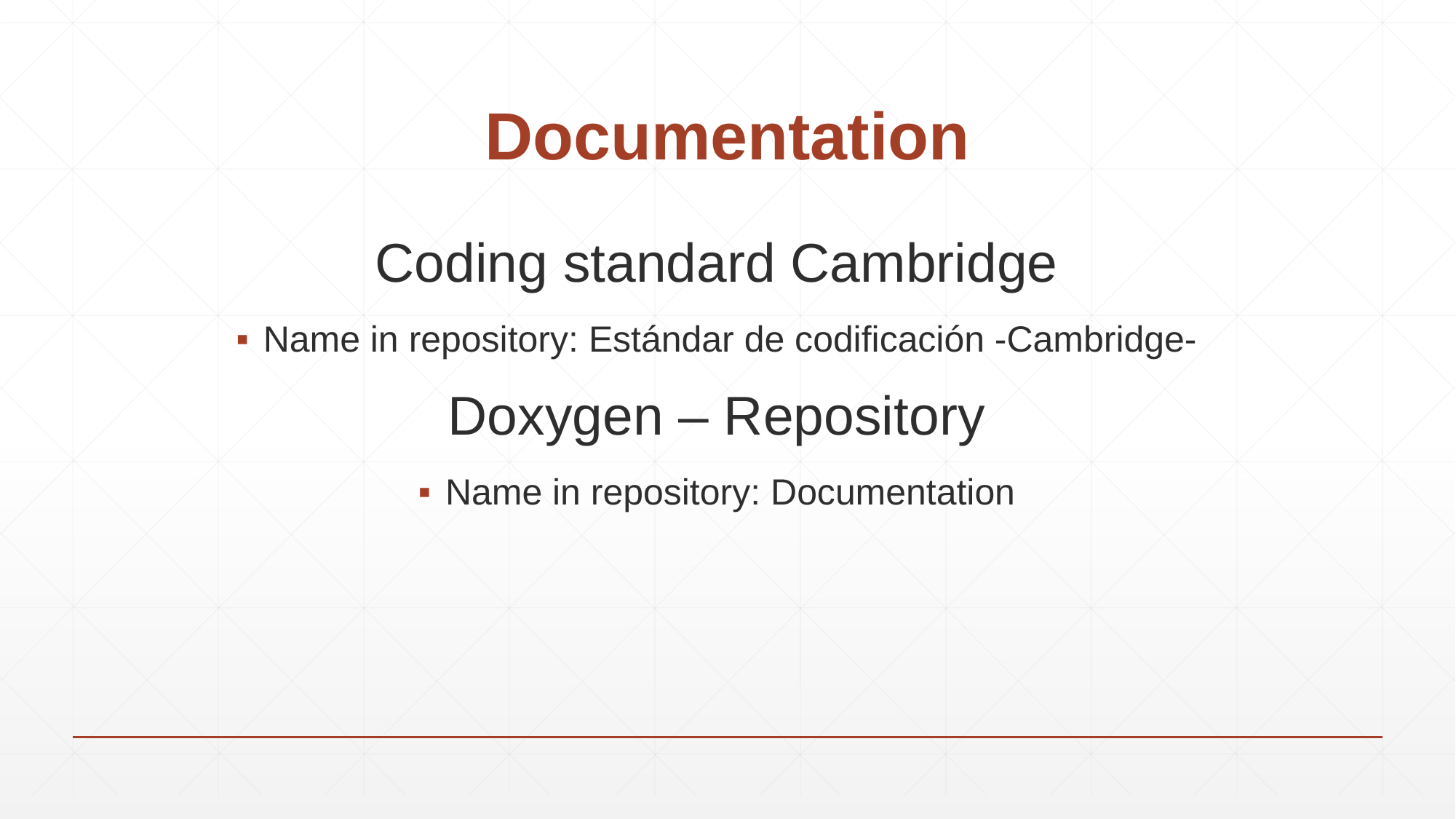

# Documentation
Coding standard Cambridge
Name in repository: Estándar de codificación -Cambridge-
Doxygen – Repository
Name in repository: Documentation